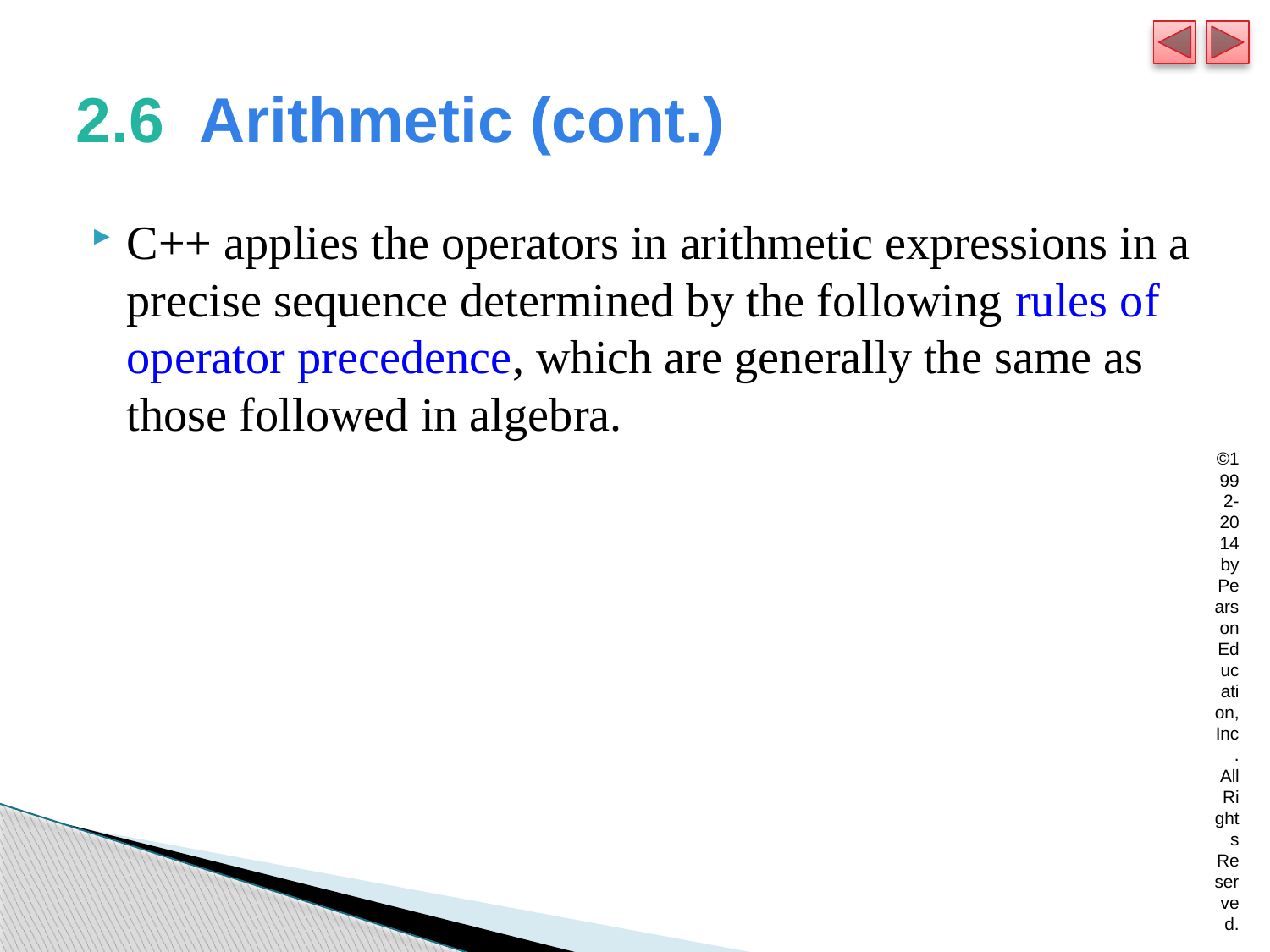

# 2.6  Arithmetic (cont.)
C++ applies the operators in arithmetic expressions in a precise sequence determined by the following rules of operator precedence, which are generally the same as those followed in algebra.
©1992-2014 by Pearson Education, Inc. All Rights Reserved.